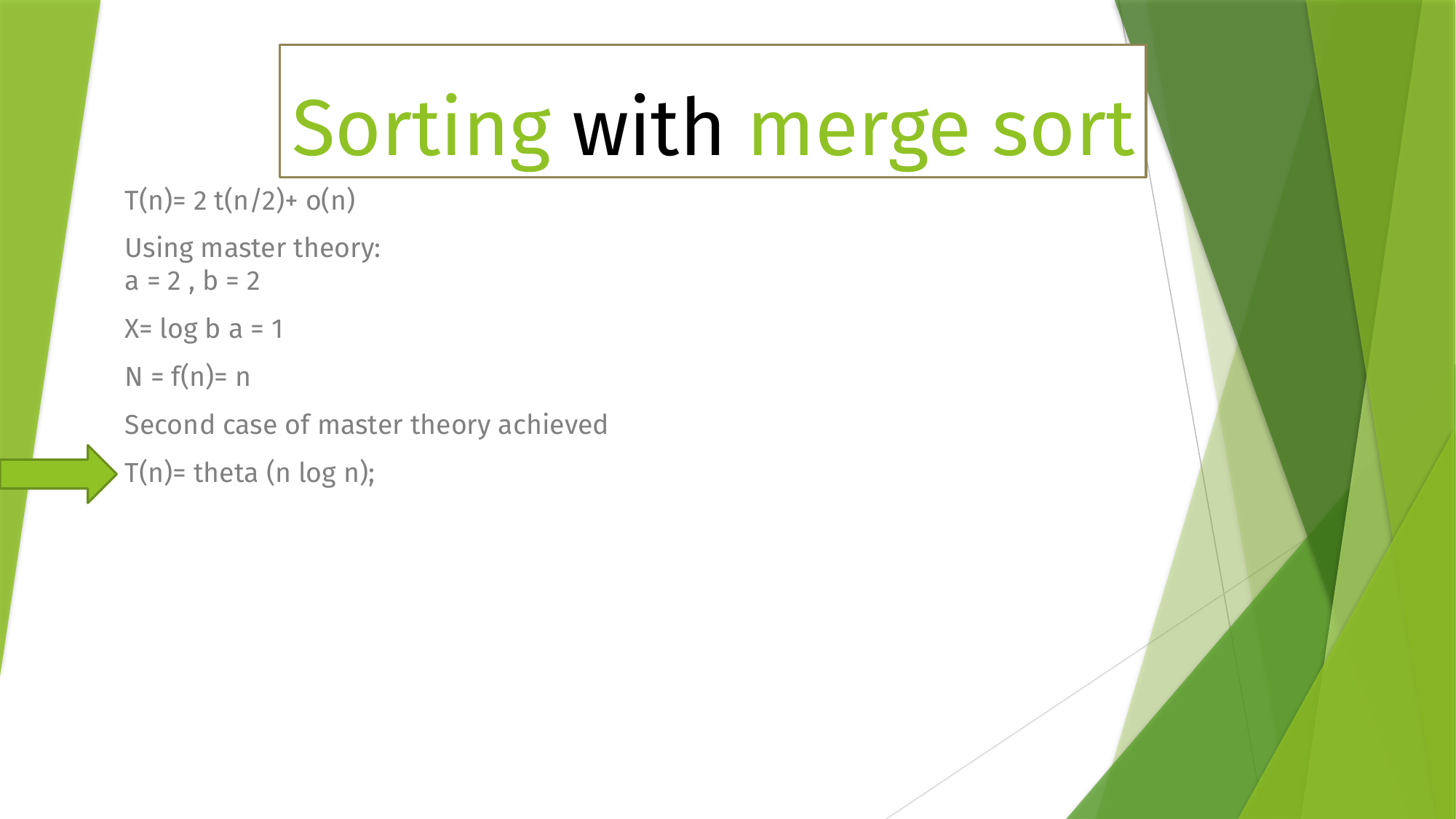

# Sorting with merge sort

T(n)= 2 t(n/2)+ o(n)
Using master theory:
a = 2 , b = 2
X= log b a = 1
N = f(n)= n
Second case of master theory achieved
T(n)= theta (n log n);